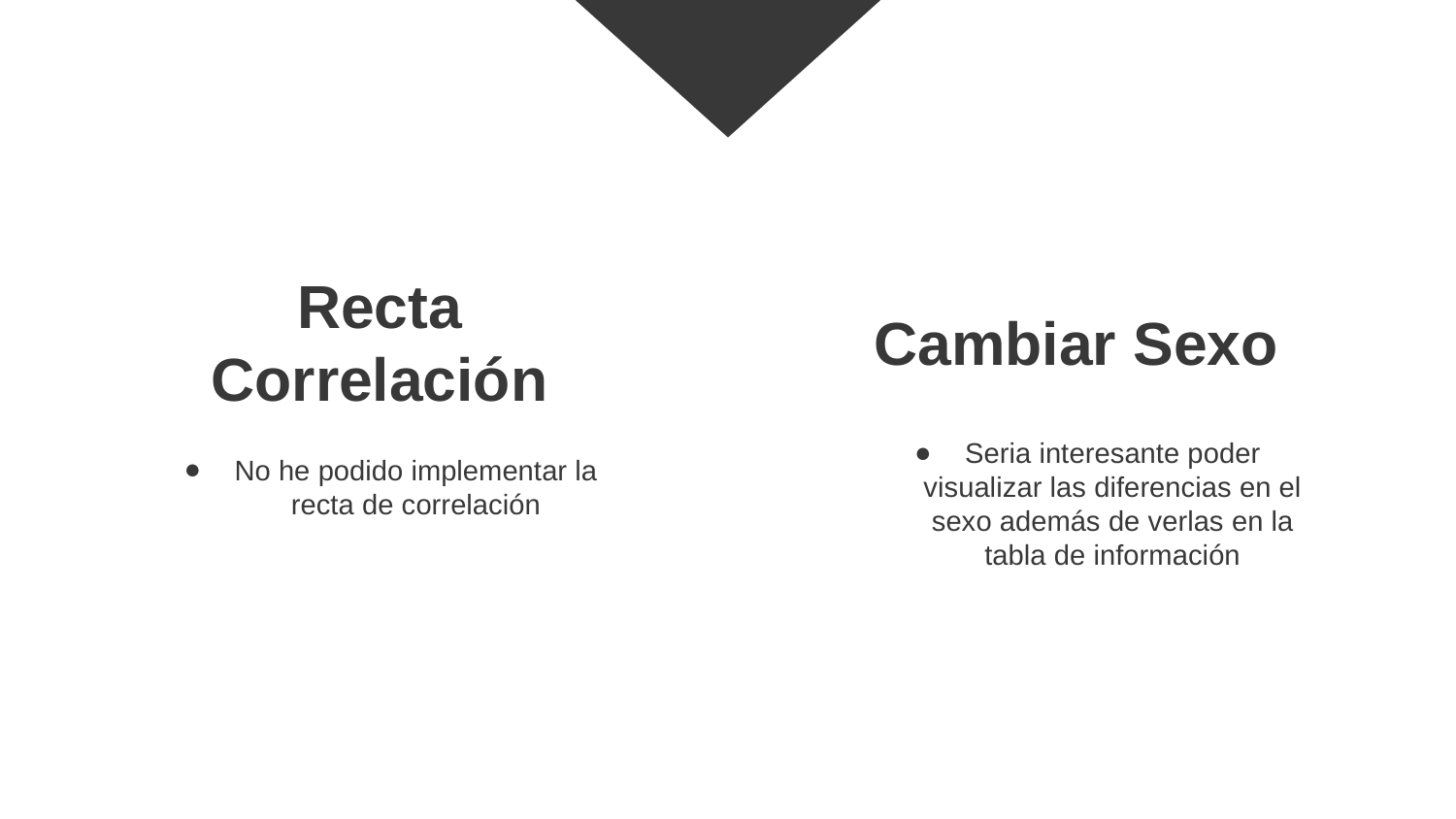

# Recta Correlación
Cambiar Sexo
Seria interesante poder visualizar las diferencias en el sexo además de verlas en la tabla de información
No he podido implementar la recta de correlación